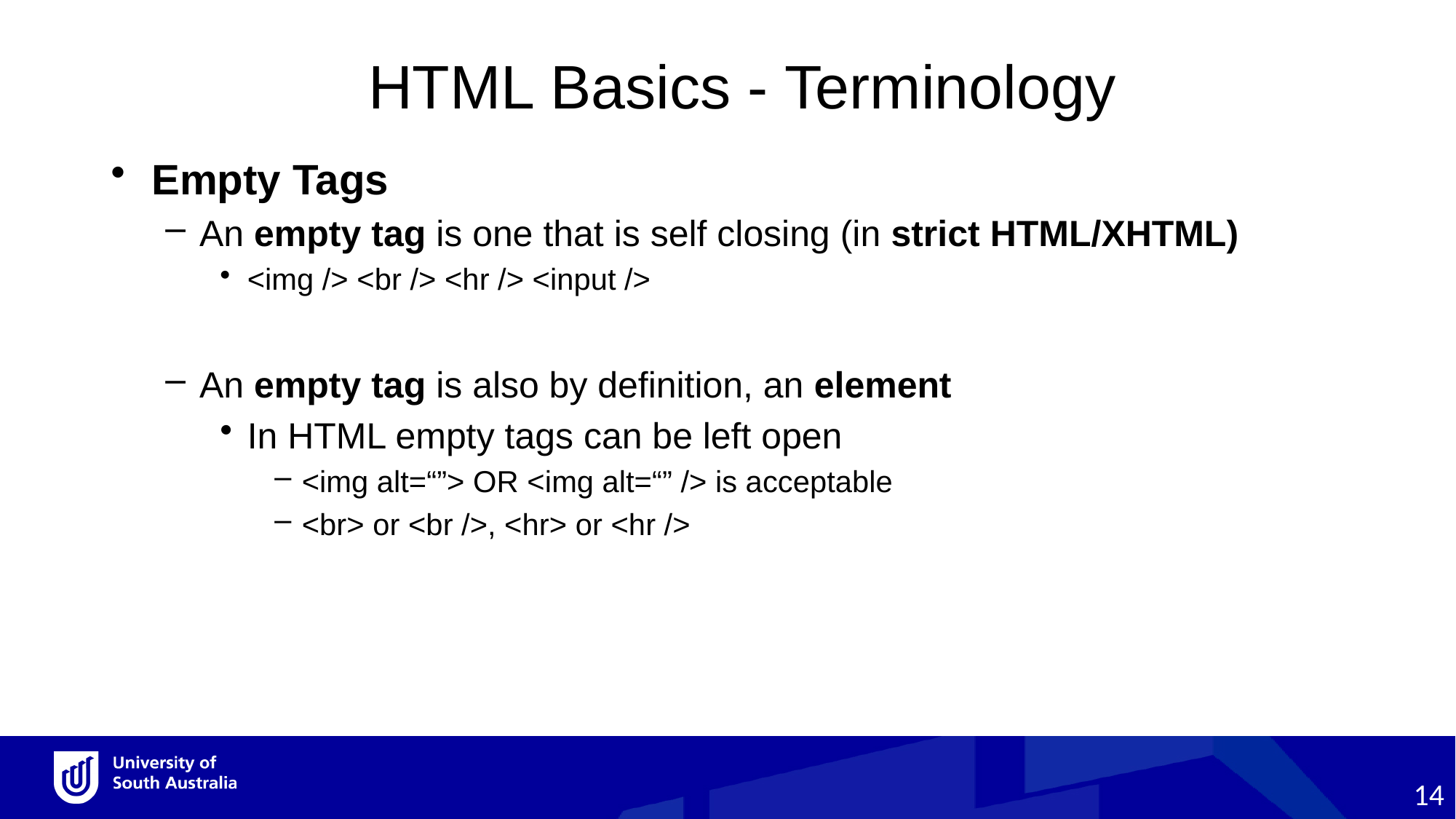

HTML Basics - Terminology
Empty Tags
An empty tag is one that is self closing (in strict HTML/XHTML)
<img /> <br /> <hr /> <input />

An empty tag is also by definition, an element
In HTML empty tags can be left open
<img alt=“”> OR <img alt=“” /> is acceptable
<br> or <br />, <hr> or <hr />

14